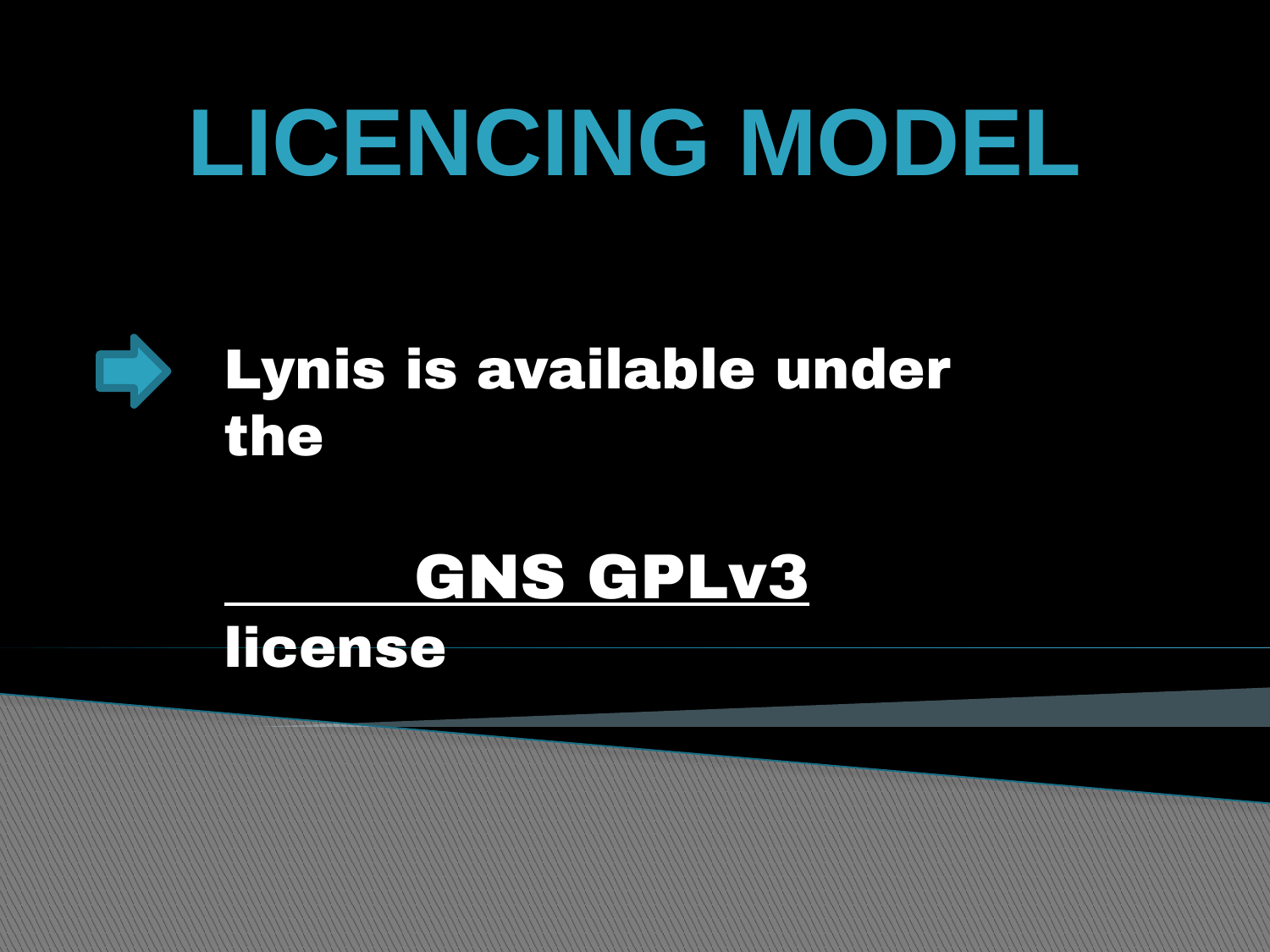

LICENCING MODEL
Lynis is available under the
         GNS GPLv3 license